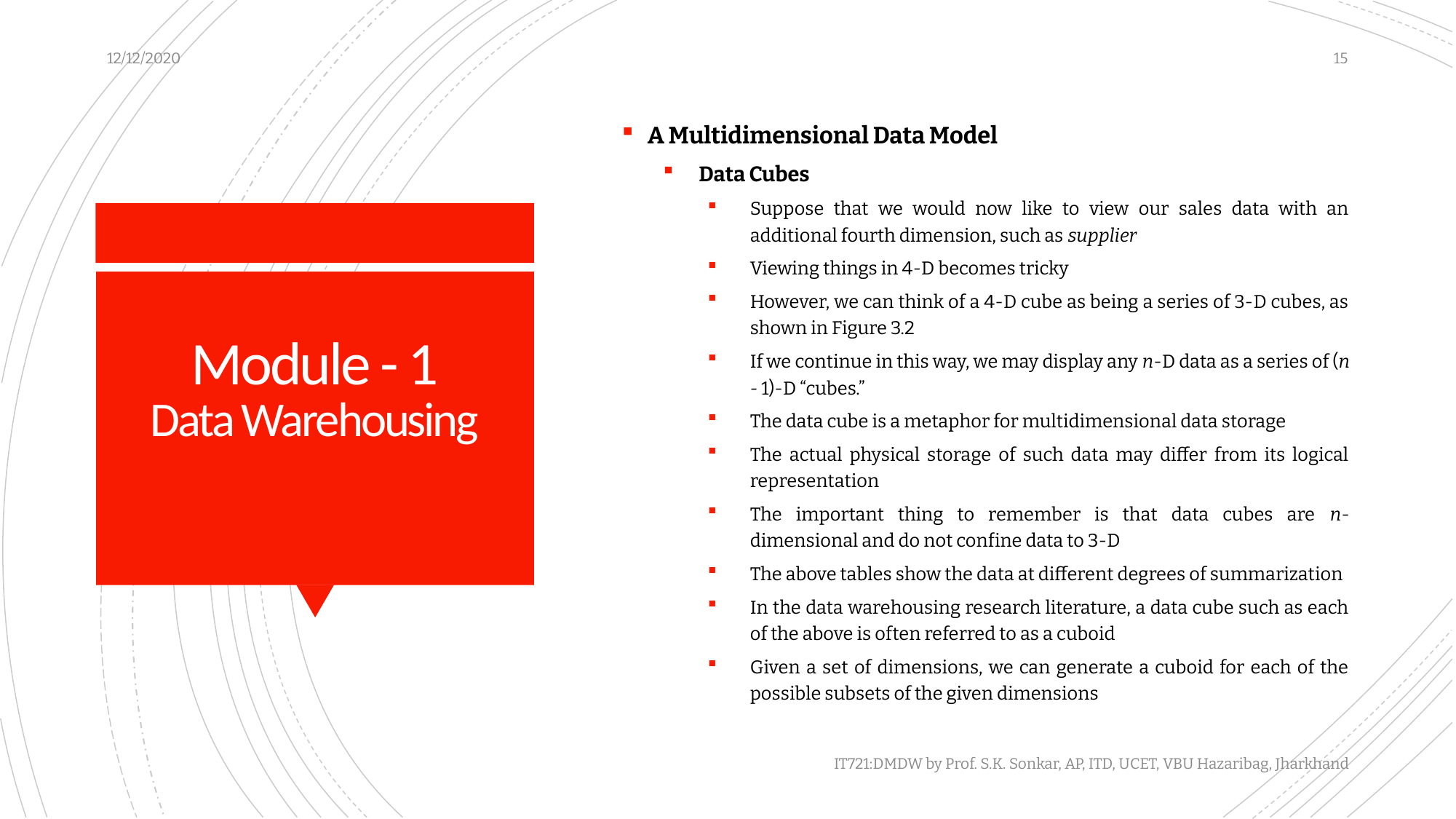

12/12/2020
15
A Multidimensional Data Model
Data Cubes
Suppose that we would now like to view our sales data with an additional fourth dimension, such as supplier
Viewing things in 4-D becomes tricky
However, we can think of a 4-D cube as being a series of 3-D cubes, as shown in Figure 3.2
If we continue in this way, we may display any n-D data as a series of (n - 1)-D “cubes.”
The data cube is a metaphor for multidimensional data storage
The actual physical storage of such data may differ from its logical representation
The important thing to remember is that data cubes are n-dimensional and do not confine data to 3-D
The above tables show the data at different degrees of summarization
In the data warehousing research literature, a data cube such as each of the above is often referred to as a cuboid
Given a set of dimensions, we can generate a cuboid for each of the possible subsets of the given dimensions
# Module - 1 Data Warehousing
IT721:DMDW by Prof. S.K. Sonkar, AP, ITD, UCET, VBU Hazaribag, Jharkhand